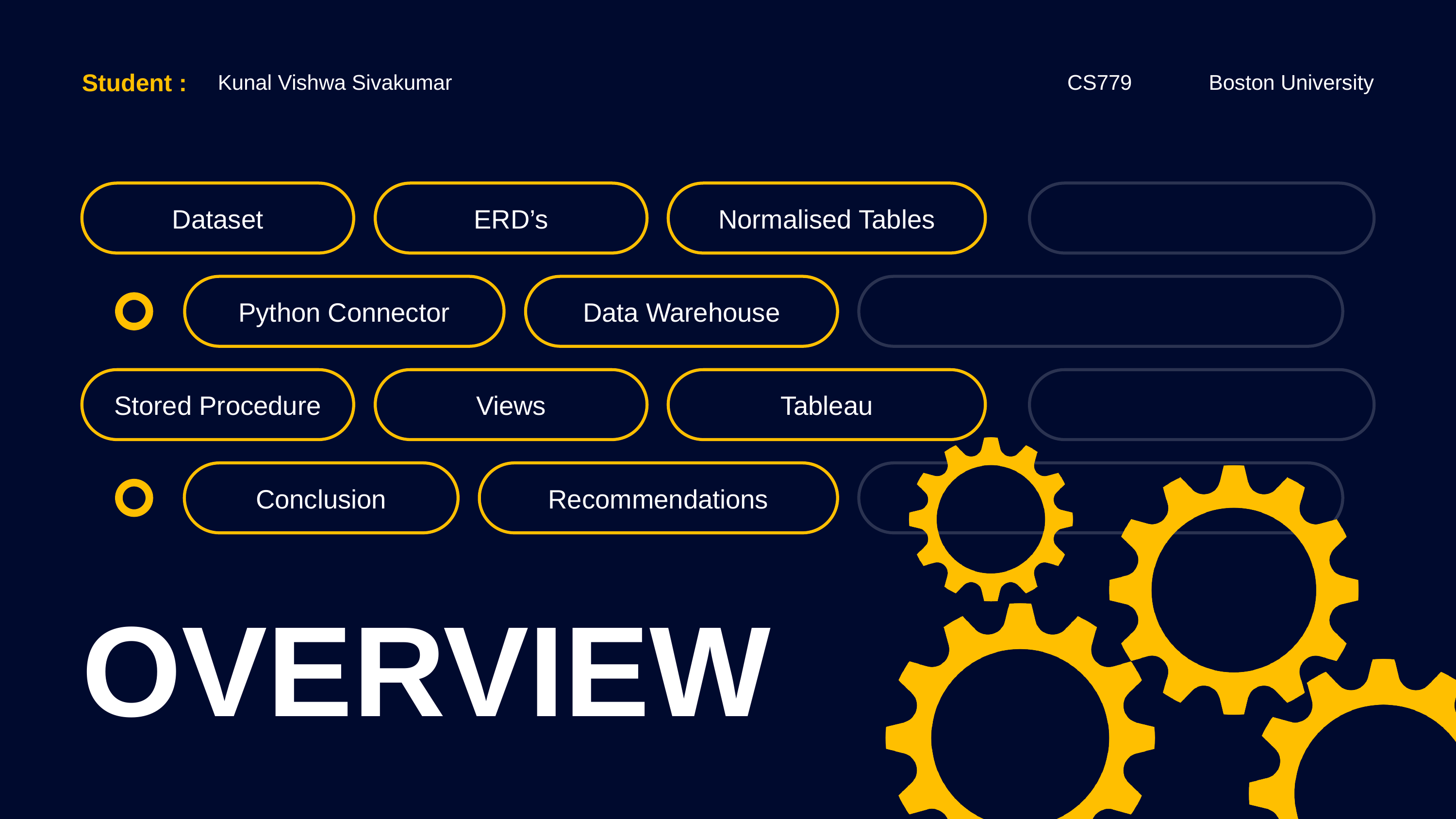

Student :
CS779
Boston University
Kunal Vishwa Sivakumar

Dataset
ERD’s
Normalised Tables

Python Connector
Data Warehouse

Stored Procedure
Views
Tableau

Conclusion
Recommendations

OVERVIEW